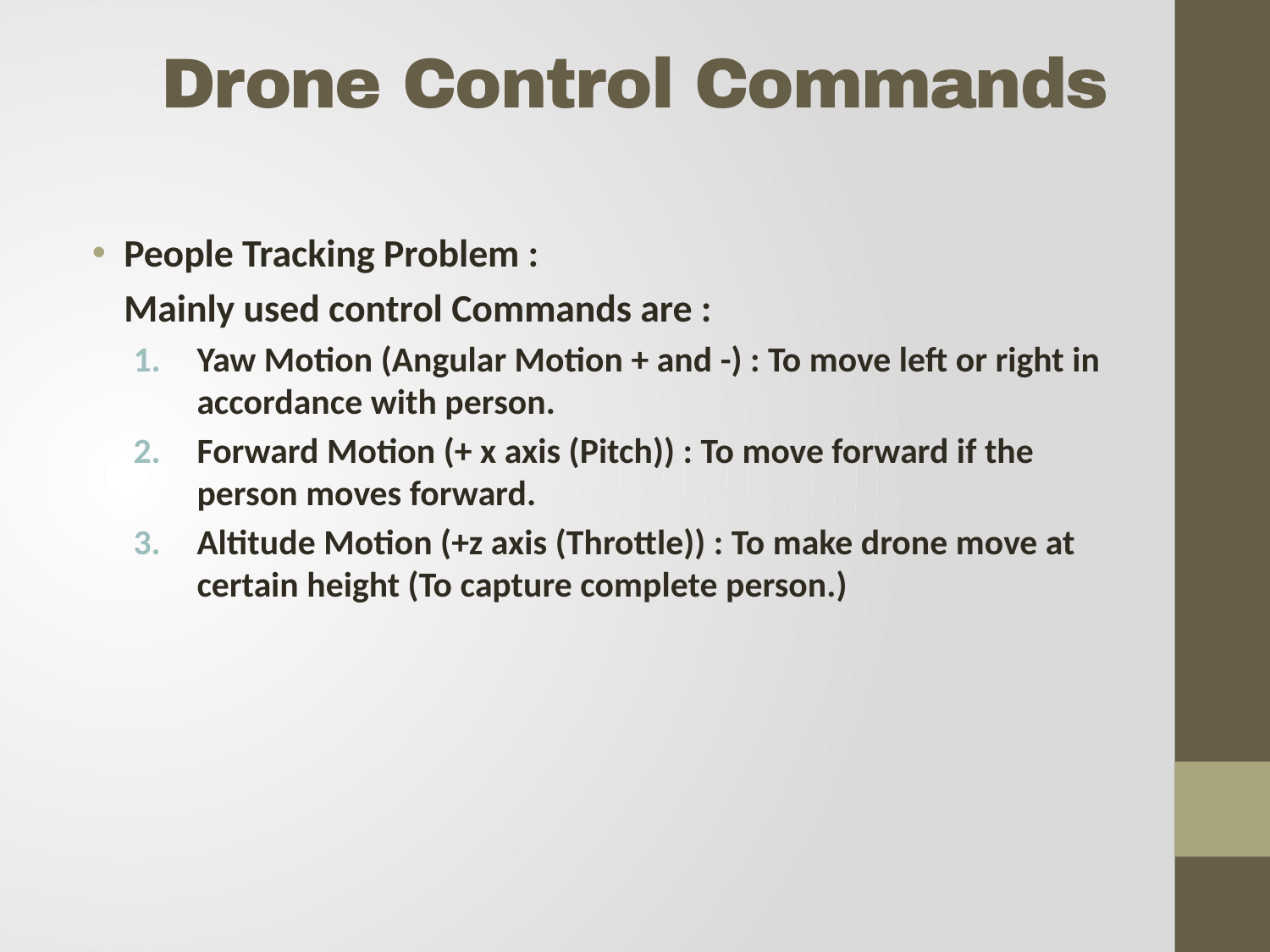

# Drone Control Commands
People Tracking Problem :
	Mainly used control Commands are :
Yaw Motion (Angular Motion + and -) : To move left or right in accordance with person.
Forward Motion (+ x axis (Pitch)) : To move forward if the person moves forward.
Altitude Motion (+z axis (Throttle)) : To make drone move at certain height (To capture complete person.)